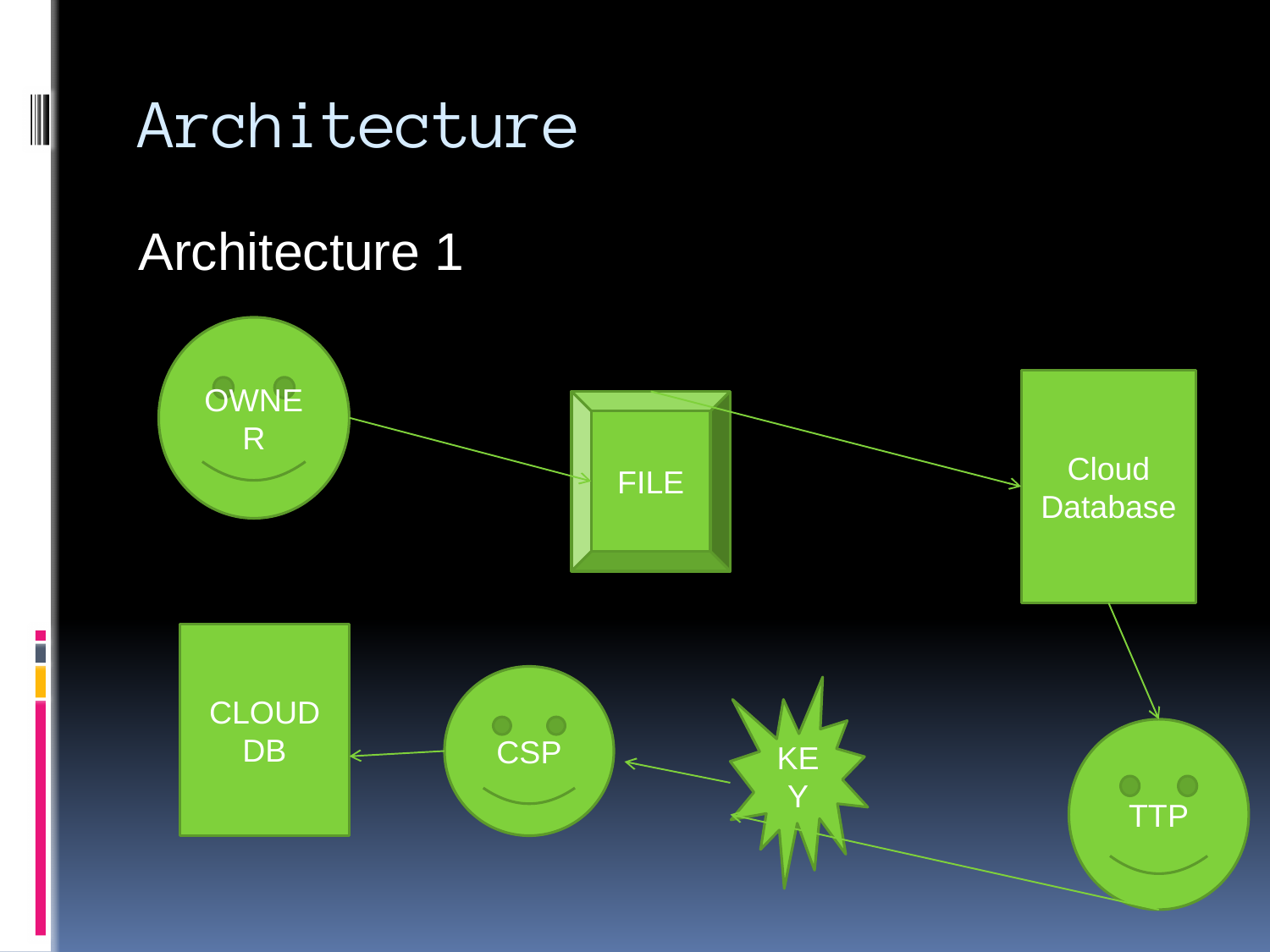

# Architecture
Architecture 1

OWNER
Cloud Database
FILE
CLOUD DB
CSP
KEY
TTP